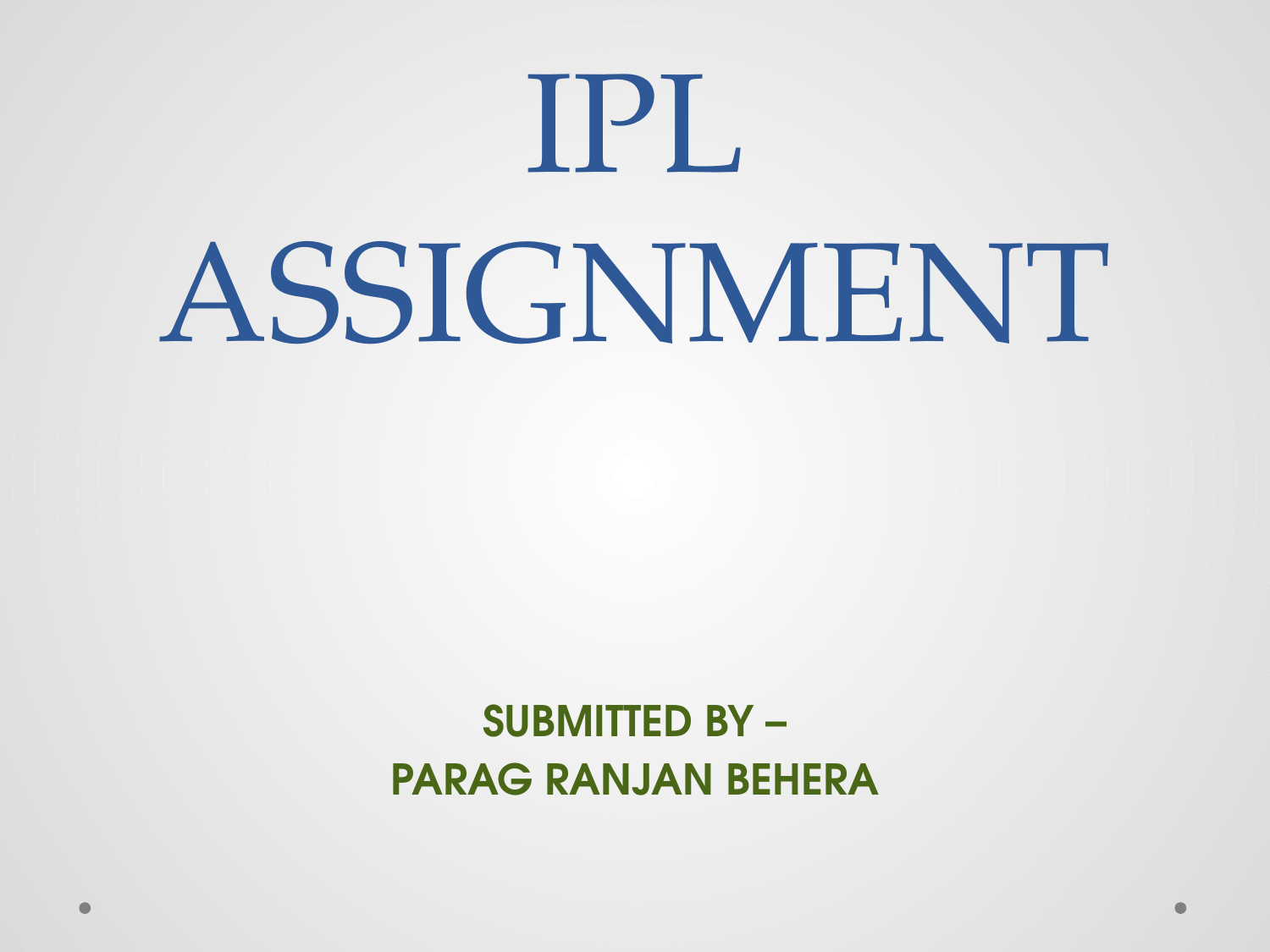

# IPL ASSIGNMENT
SUBMITTED BY –
PARAG RANJAN BEHERA